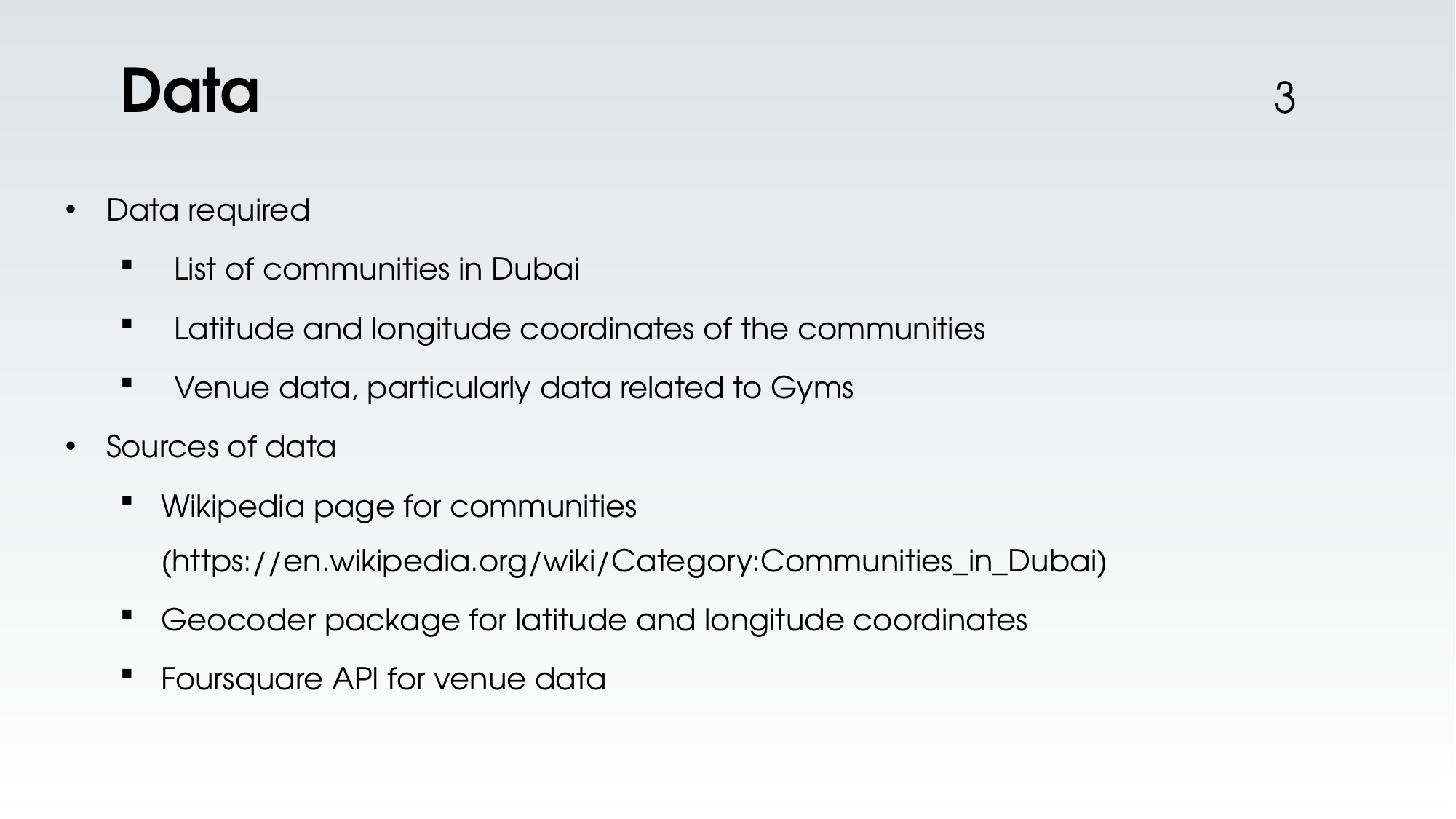

# Data
3
Data required
List of communities in Dubai
Latitude and longitude coordinates of the communities
Venue data, particularly data related to Gyms
Sources of data
Wikipedia page for communities (https://en.wikipedia.org/wiki/Category:Communities_in_Dubai)
Geocoder package for latitude and longitude coordinates
Foursquare API for venue data